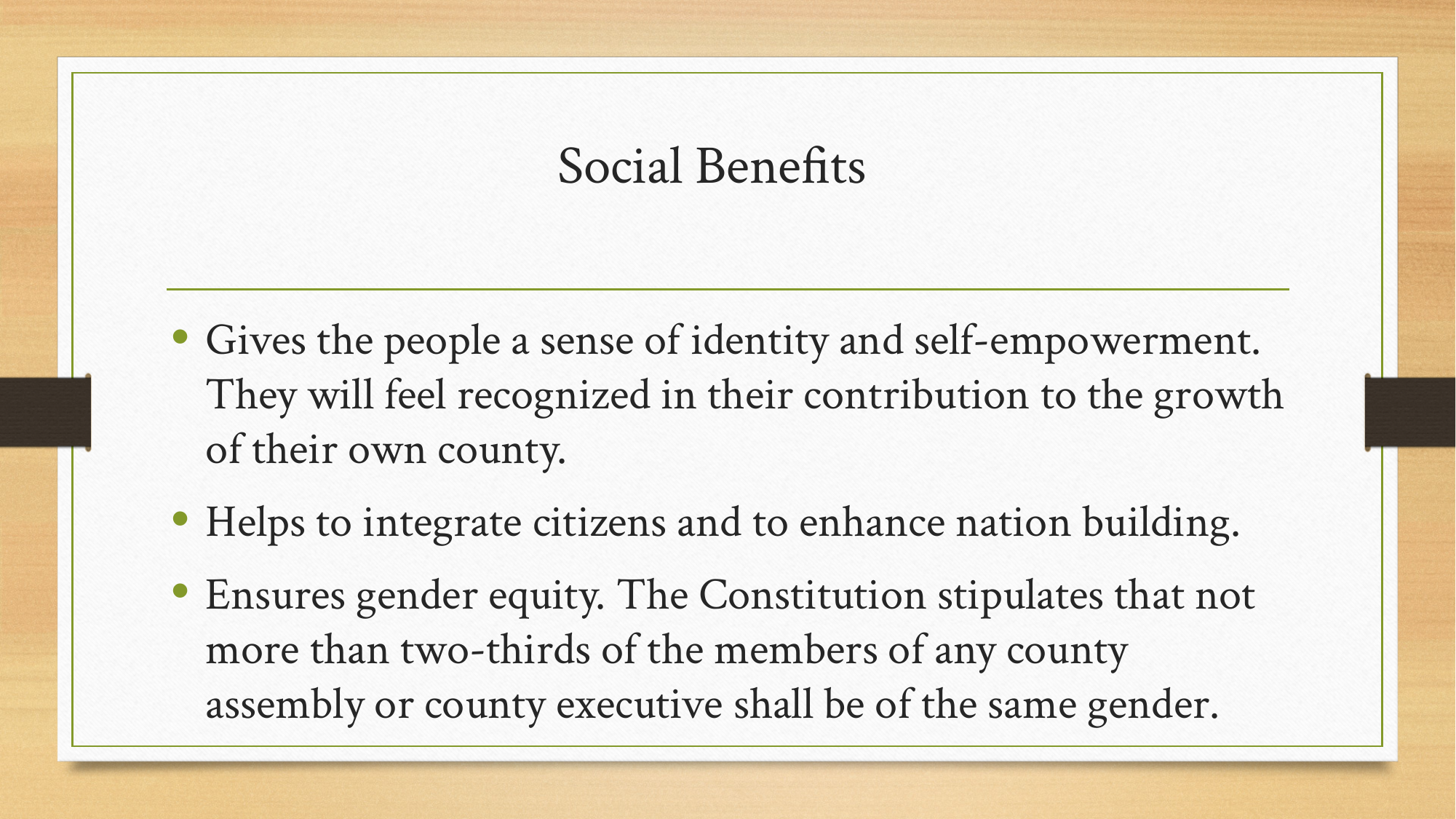

# Social Benefits
Gives the people a sense of identity and self-empowerment. They will feel recognized in their contribution to the growth of their own county.
Helps to integrate citizens and to enhance nation building.
Ensures gender equity. The Constitution stipulates that not more than two-thirds of the members of any county assembly or county executive shall be of the same gender.